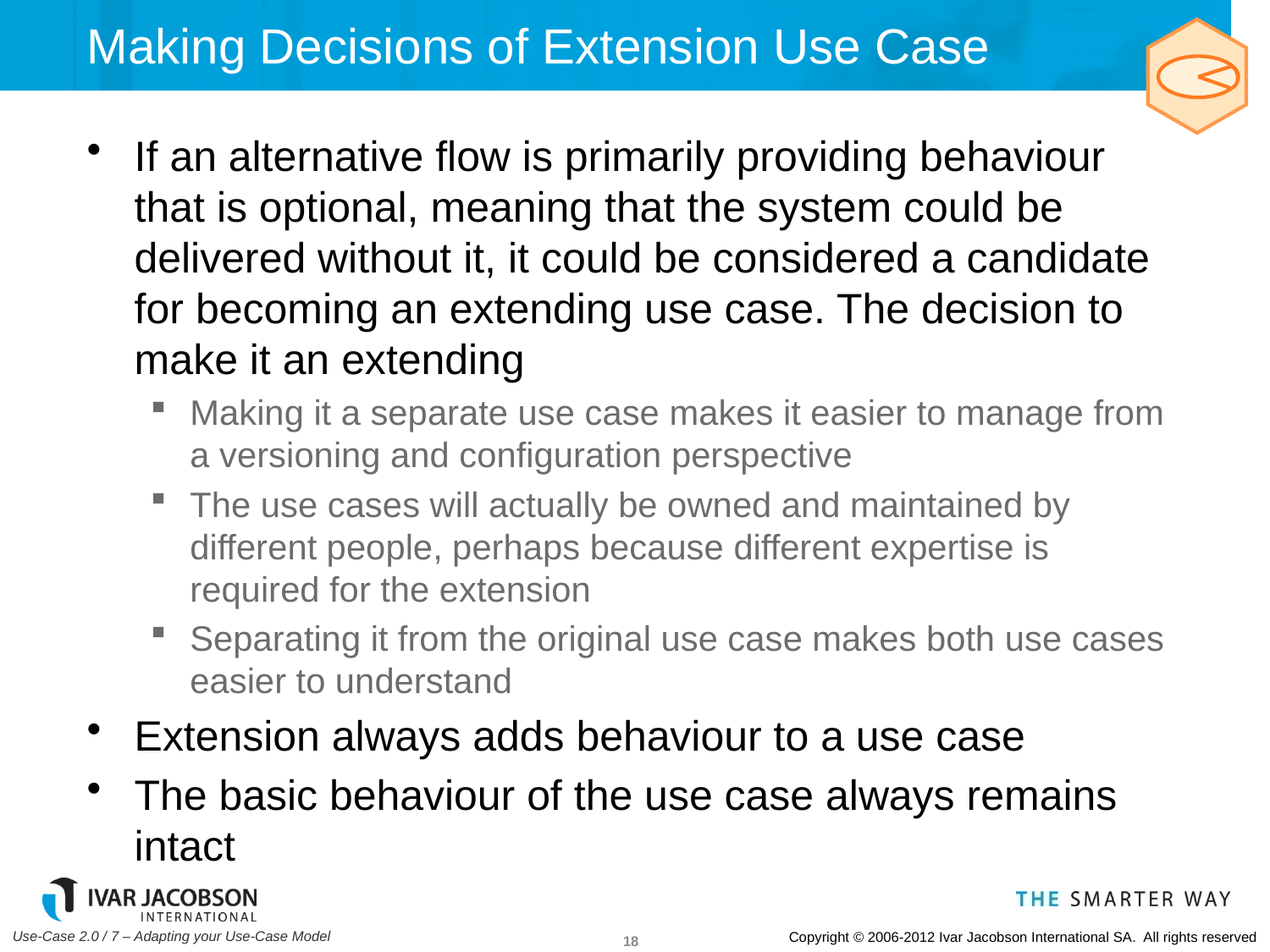

# Making Decisions of Extension Use Case
If an alternative flow is primarily providing behaviour that is optional, meaning that the system could be delivered without it, it could be considered a candidate for becoming an extending use case. The decision to make it an extending
Making it a separate use case makes it easier to manage from a versioning and configuration perspective
The use cases will actually be owned and maintained by different people, perhaps because different expertise is required for the extension
Separating it from the original use case makes both use cases easier to understand
Extension always adds behaviour to a use case
The basic behaviour of the use case always remains intact